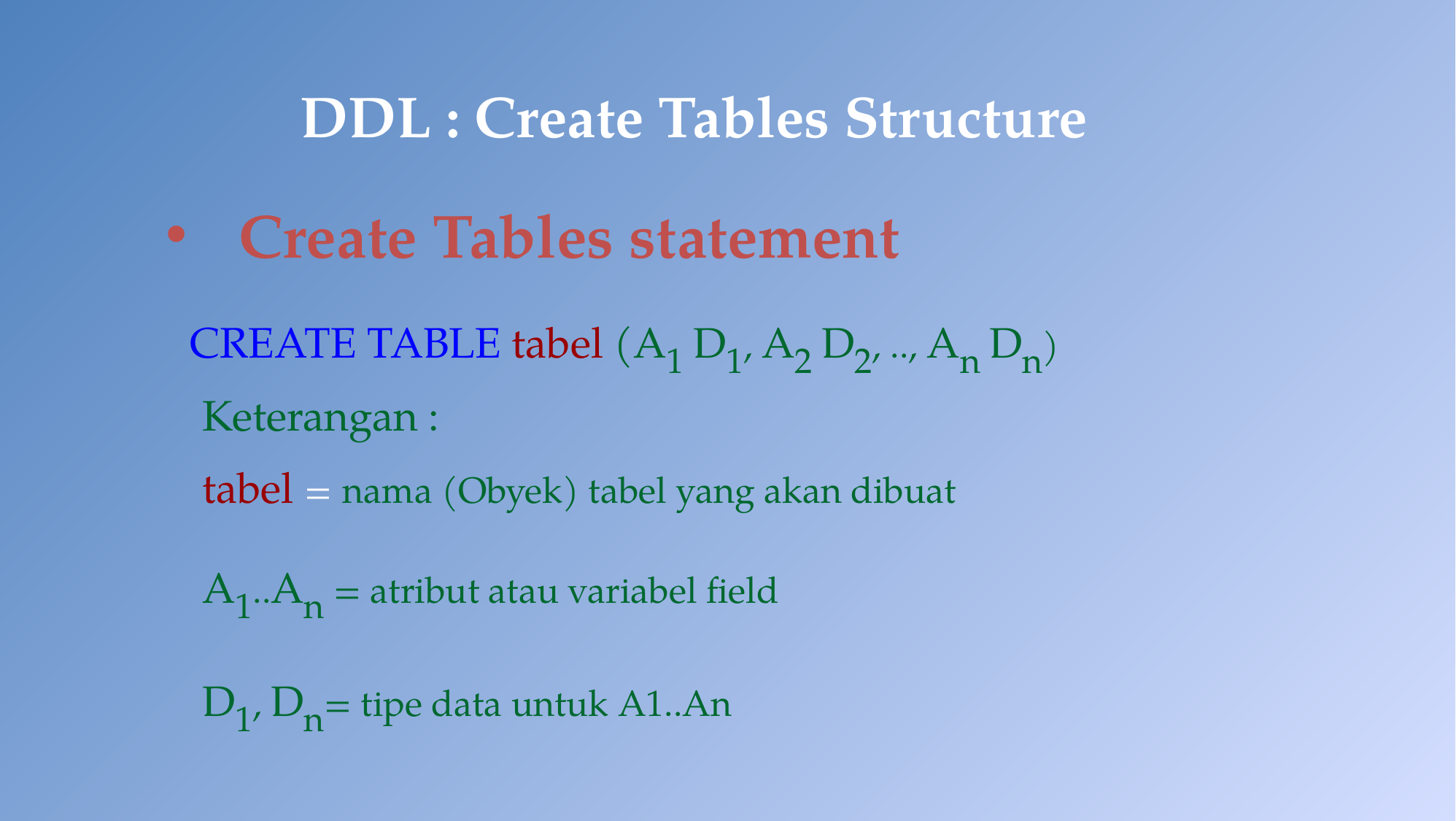

# DDL : Create Tables Structure
Create Tables statement
CREATE TABLE tabel (A1 D1, A2 D2, .., An Dn)
Keterangan :
tabel = nama (Obyek) tabel yang akan dibuat
A1..An = atribut atau variabel field
D1, Dn= tipe data untuk A1..An